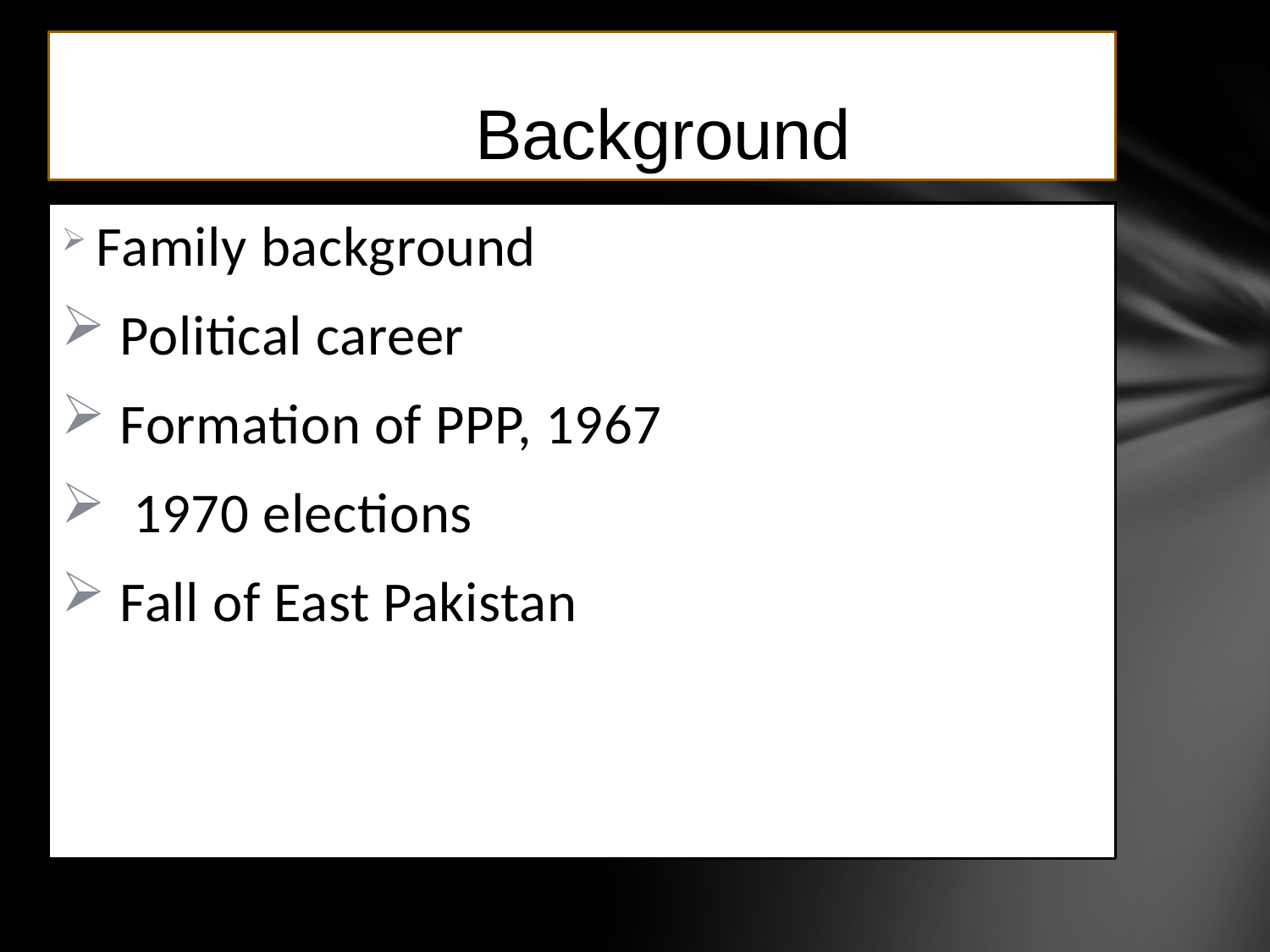

# Background
 Family background
 Political career
 Formation of PPP, 1967
  1970 elections
 Fall of East Pakistan